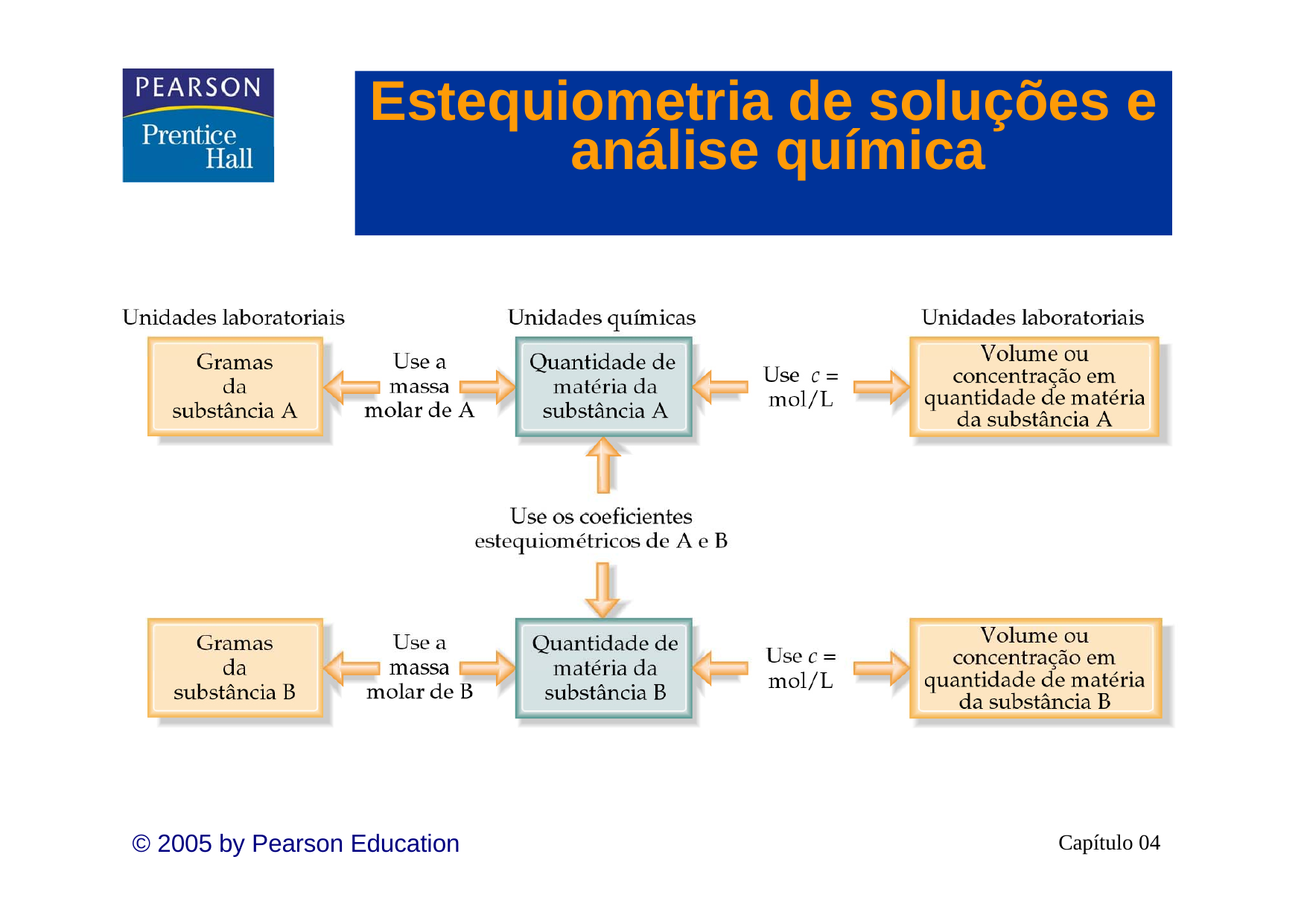

# Estequiometria de soluções e  análise química

© 2005 by Pearson Education
Capítulo 04